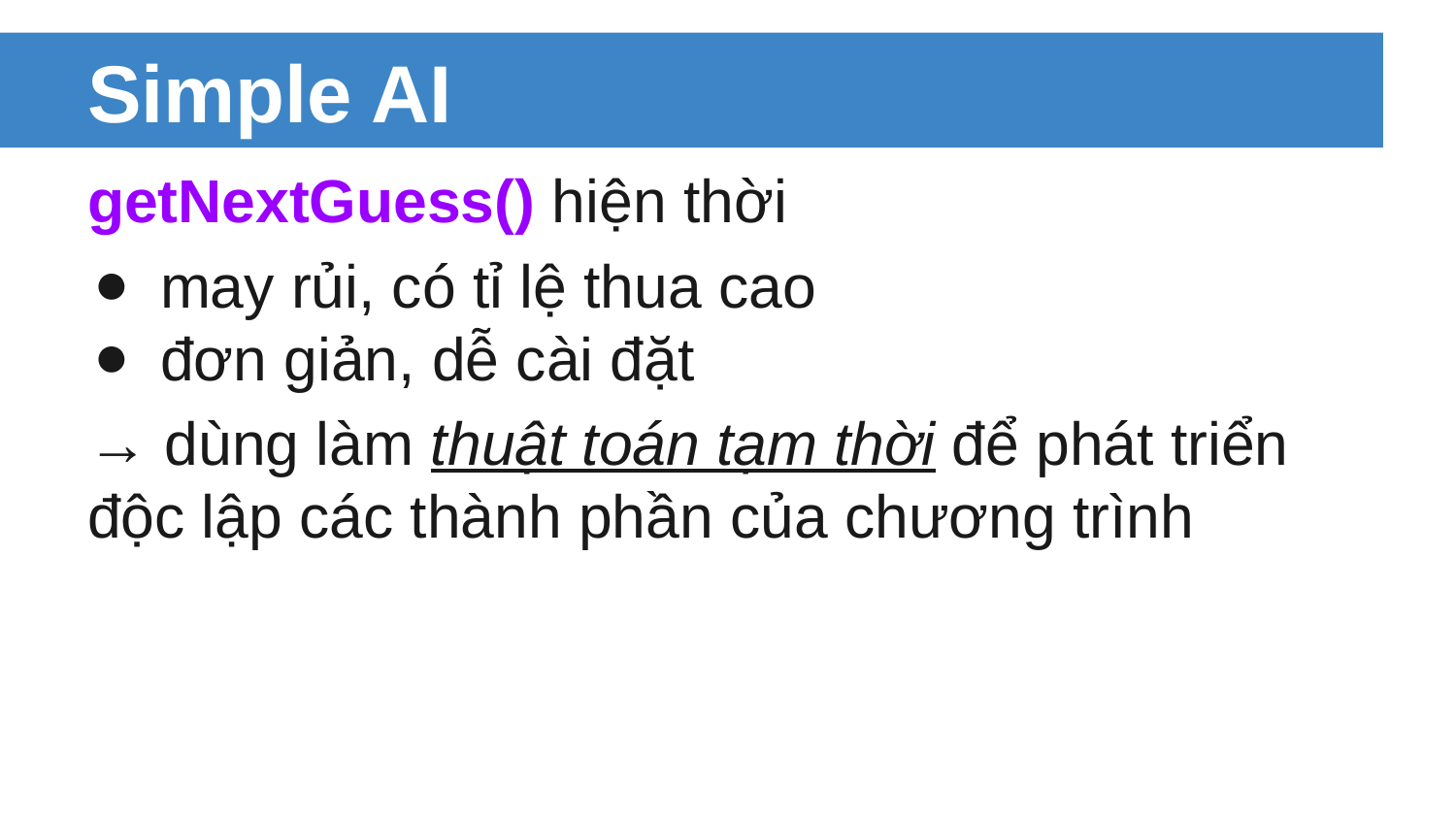

# Simple AI
getNextGuess() hiện thời
may rủi, có tỉ lệ thua cao
đơn giản, dễ cài đặt
→ dùng làm thuật toán tạm thời để phát triển độc lập các thành phần của chương trình